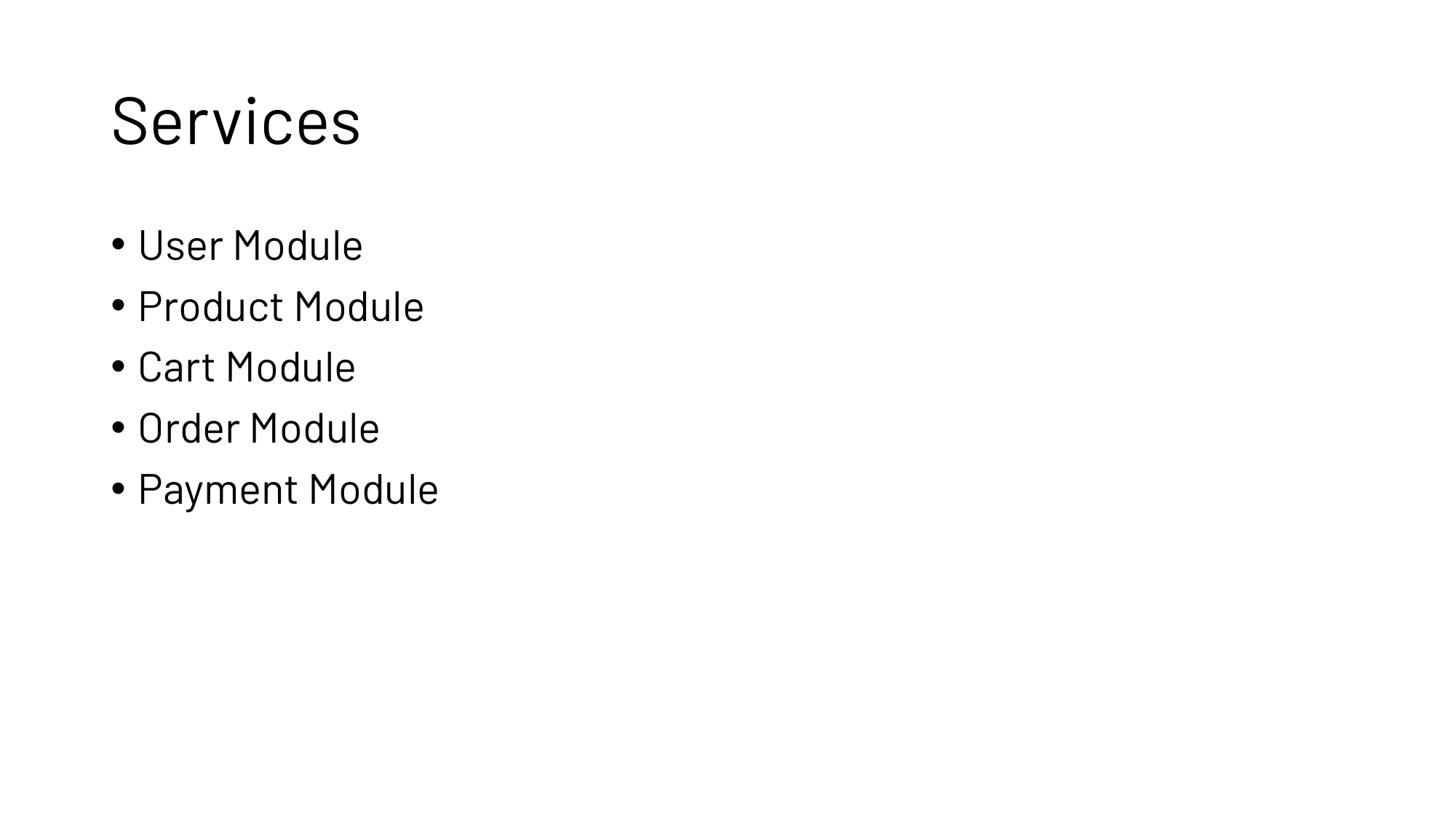

# Services
User Module
Product Module
Cart Module
Order Module
Payment Module